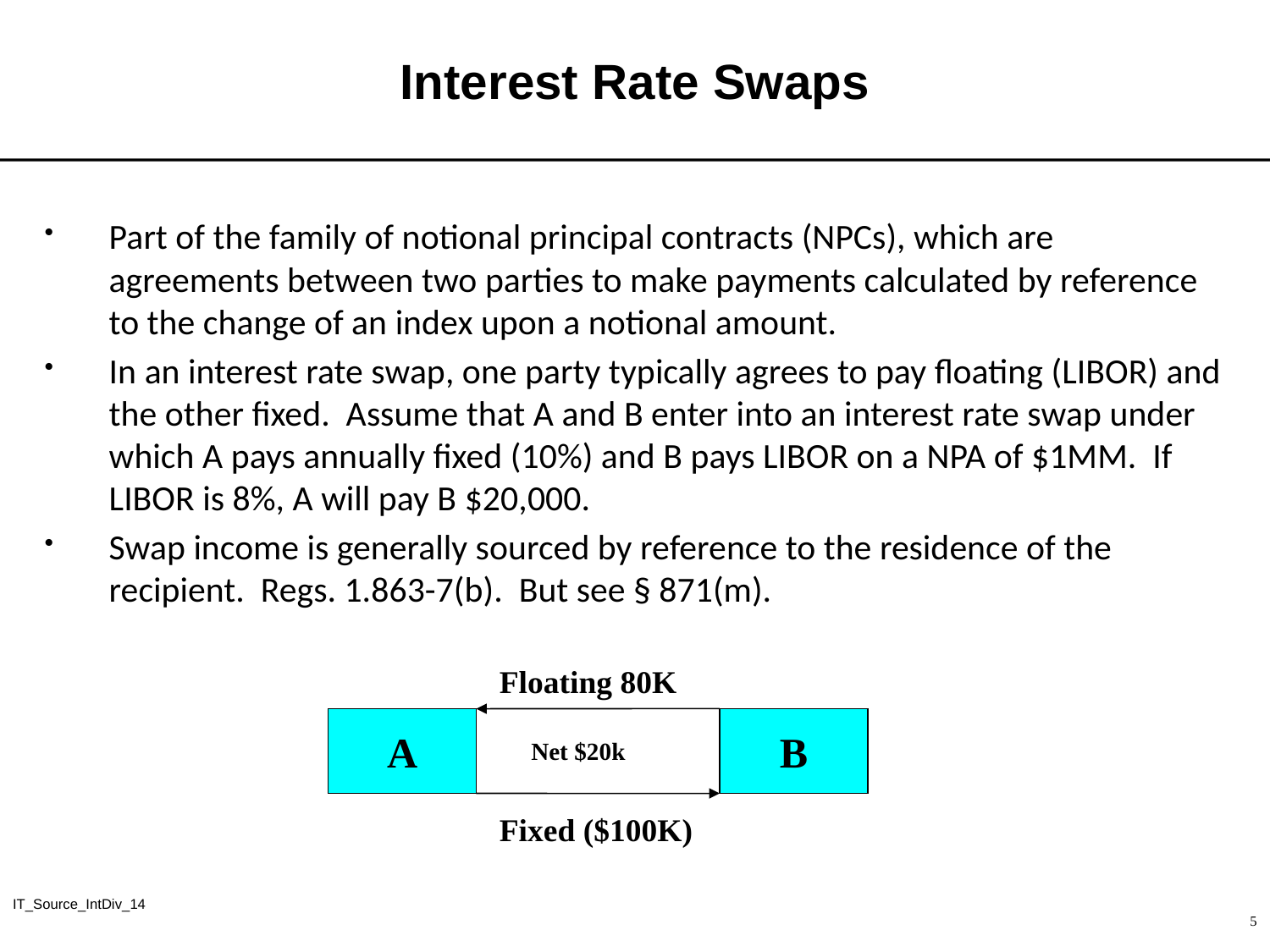

# Interest Rate Swaps

Part of the family of notional principal contracts (NPCs), which are agreements between two parties to make payments calculated by reference to the change of an index upon a notional amount.
In an interest rate swap, one party typically agrees to pay floating (LIBOR) and the other fixed.  Assume that A and B enter into an interest rate swap under which A pays annually fixed (10%) and B pays LIBOR on a NPA of $1MM.  If LIBOR is 8%, A will pay B $20,000.
Swap income is generally sourced by reference to the residence of the recipient.  Regs. 1.863-7(b).  But see § 871(m).

Floating 80K
A

B
Net $20k

Fixed ($100K)
IT_Source_IntDiv_14
5